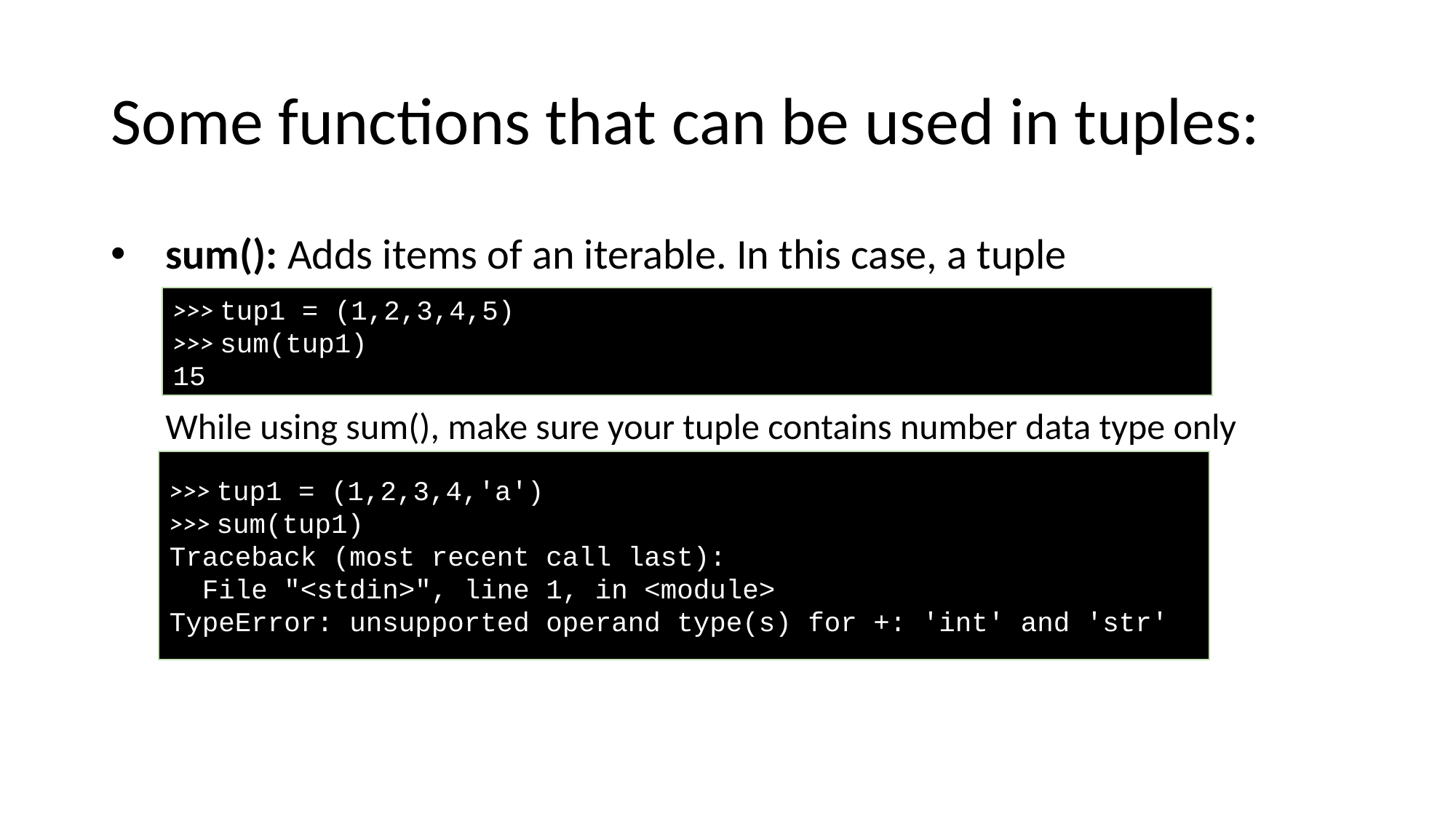

# Some functions that can be used in tuples:
sum(): Adds items of an iterable. In this case, a tuple

While using sum(), make sure your tuple contains number data type only
>>> tup1 = (1,2,3,4,5)
>>> sum(tup1)
15
>>> tup1 = (1,2,3,4,'a')
>>> sum(tup1)
Traceback (most recent call last):
  File "<stdin>", line 1, in <module>
TypeError: unsupported operand type(s) for +: 'int' and 'str'